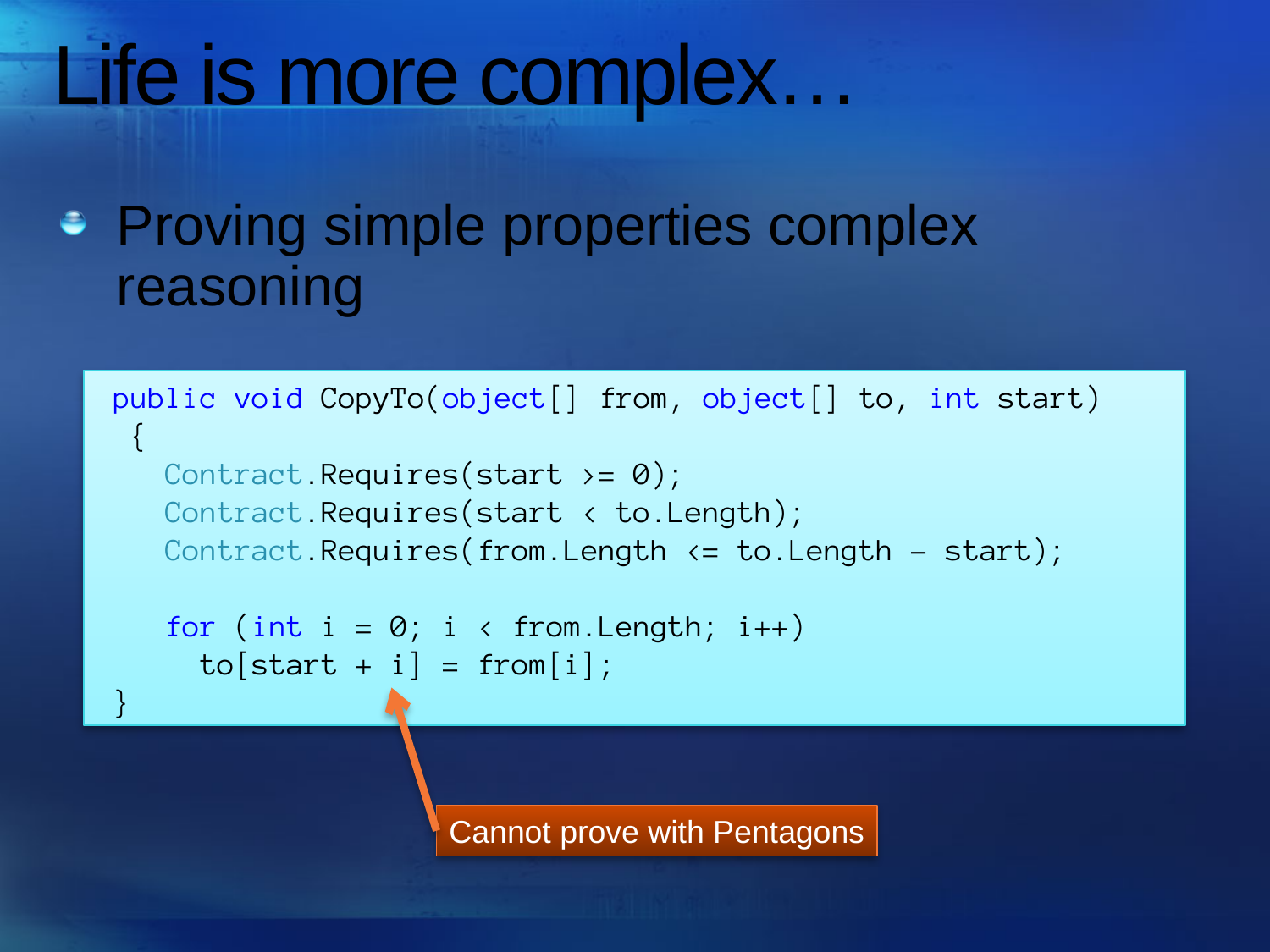

# Life is more complex…
Proving simple properties complex reasoning
 public void CopyTo(object[] from, object[] to, int start)
  {
    Contract.Requires(start >= 0);
    Contract.Requires(start < to.Length);
    Contract.Requires(from.Length <= to.Length - start);

    for (int i = 0; i < from.Length; i++)
      to[start + i] = from[i];
 }
Cannot prove with Pentagons